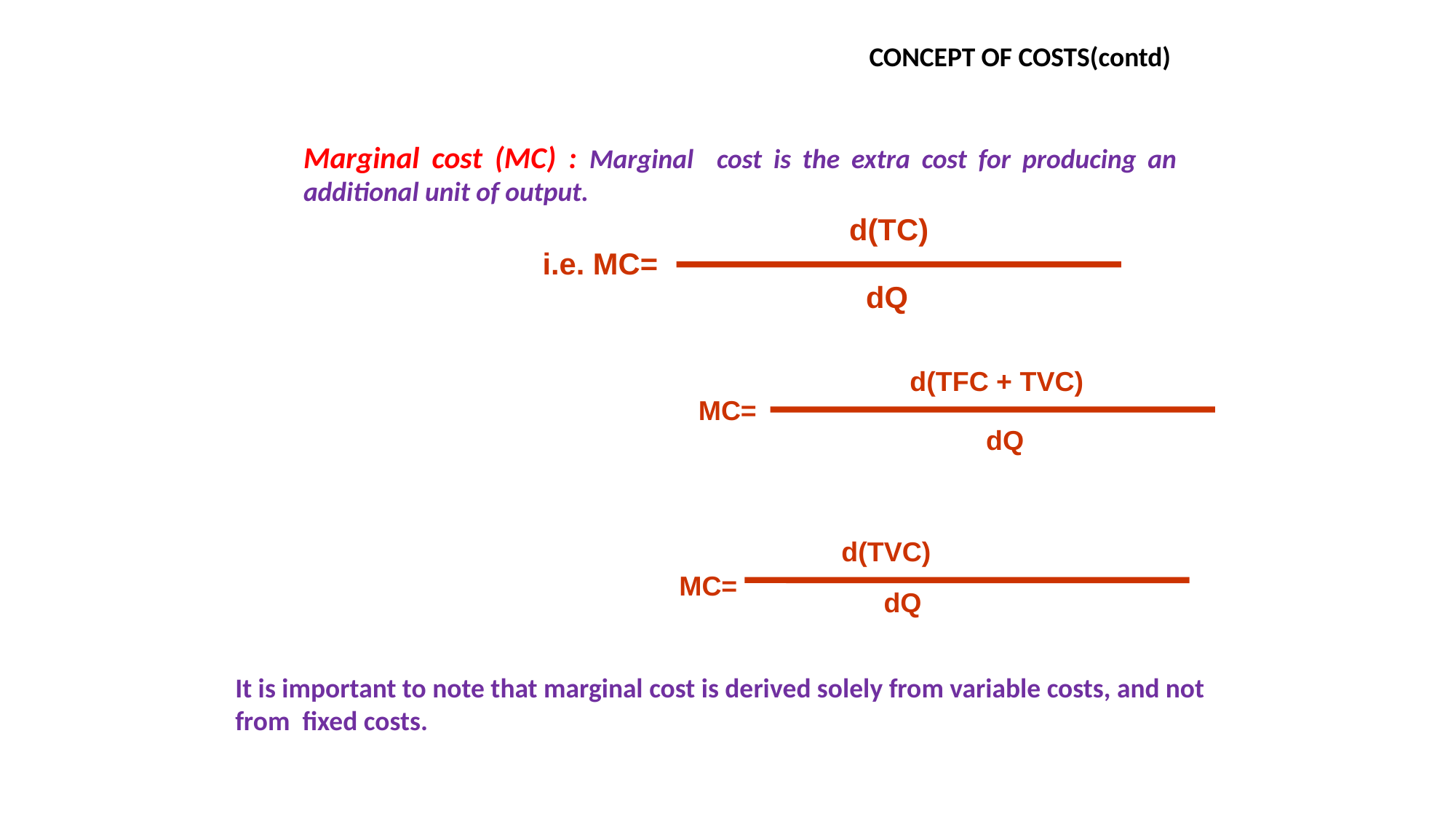

CONCEPT OF COSTS(contd)

Marginal cost (MC) : Marginal  cost is the extra cost for producing an additional unit of output.

d(TC)
i.e. MC=

        dQ
d(TFC + TVC)
MC=

dQ
d(TVC)
MC=

dQ
It is important to note that marginal cost is derived solely from variable costs, and not from  fixed costs.